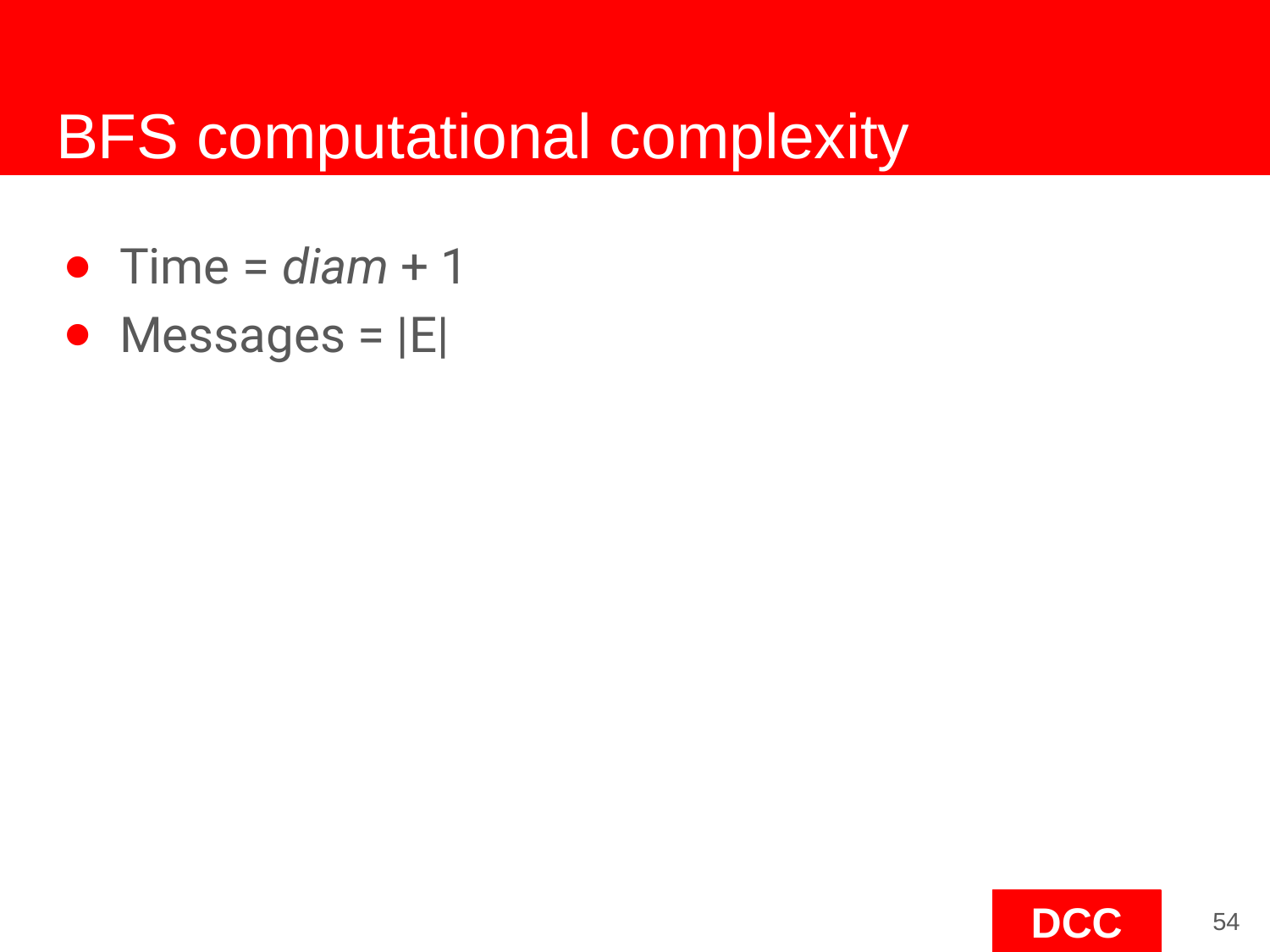

# BFS computational complexity

Time = diam + 1
Messages = |E|
54